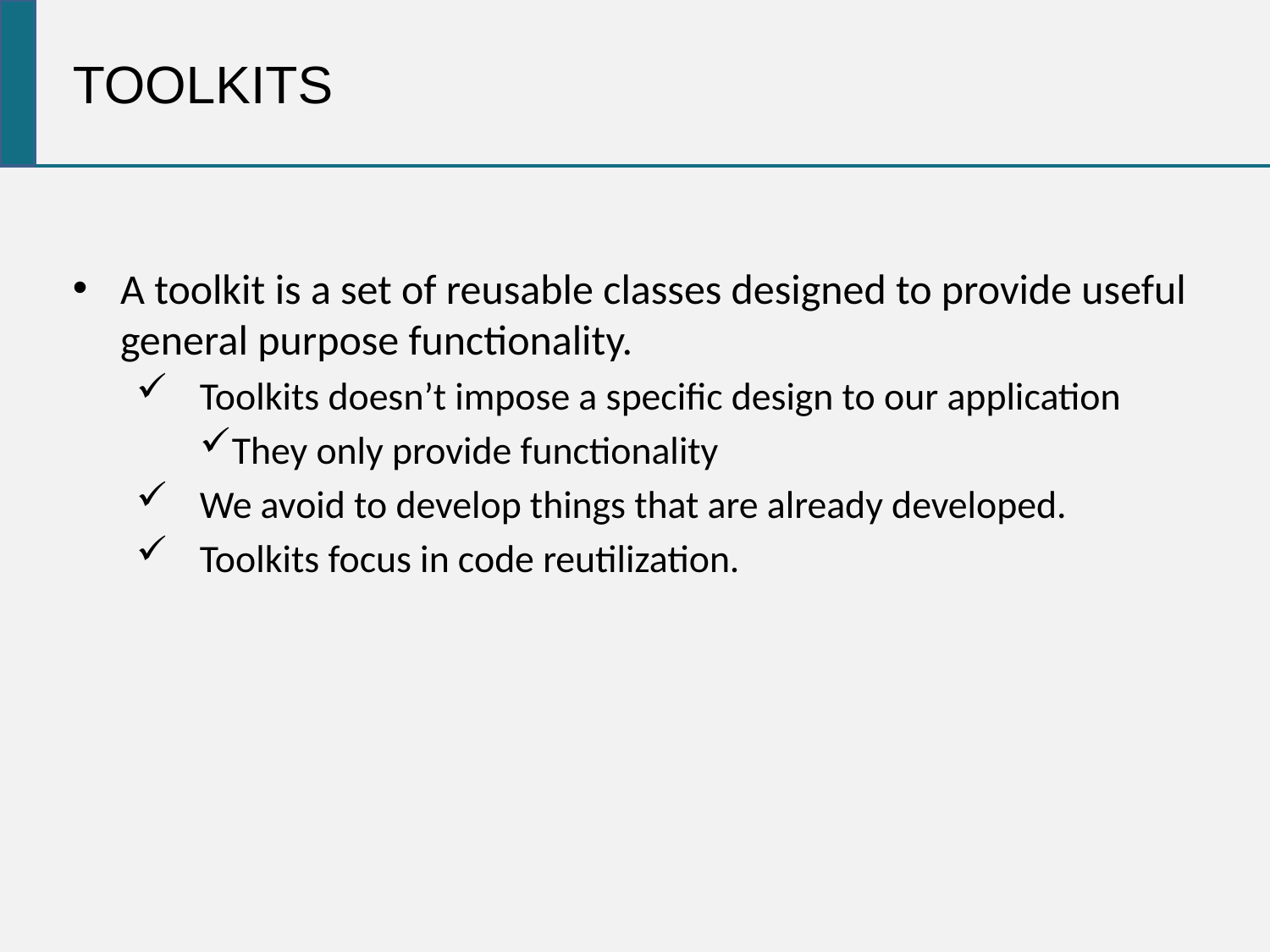

toolkits

A toolkit is a set of reusable classes designed to provide useful general purpose functionality.
Toolkits doesn’t impose a specific design to our application
They only provide functionality
We avoid to develop things that are already developed.
Toolkits focus in code reutilization.